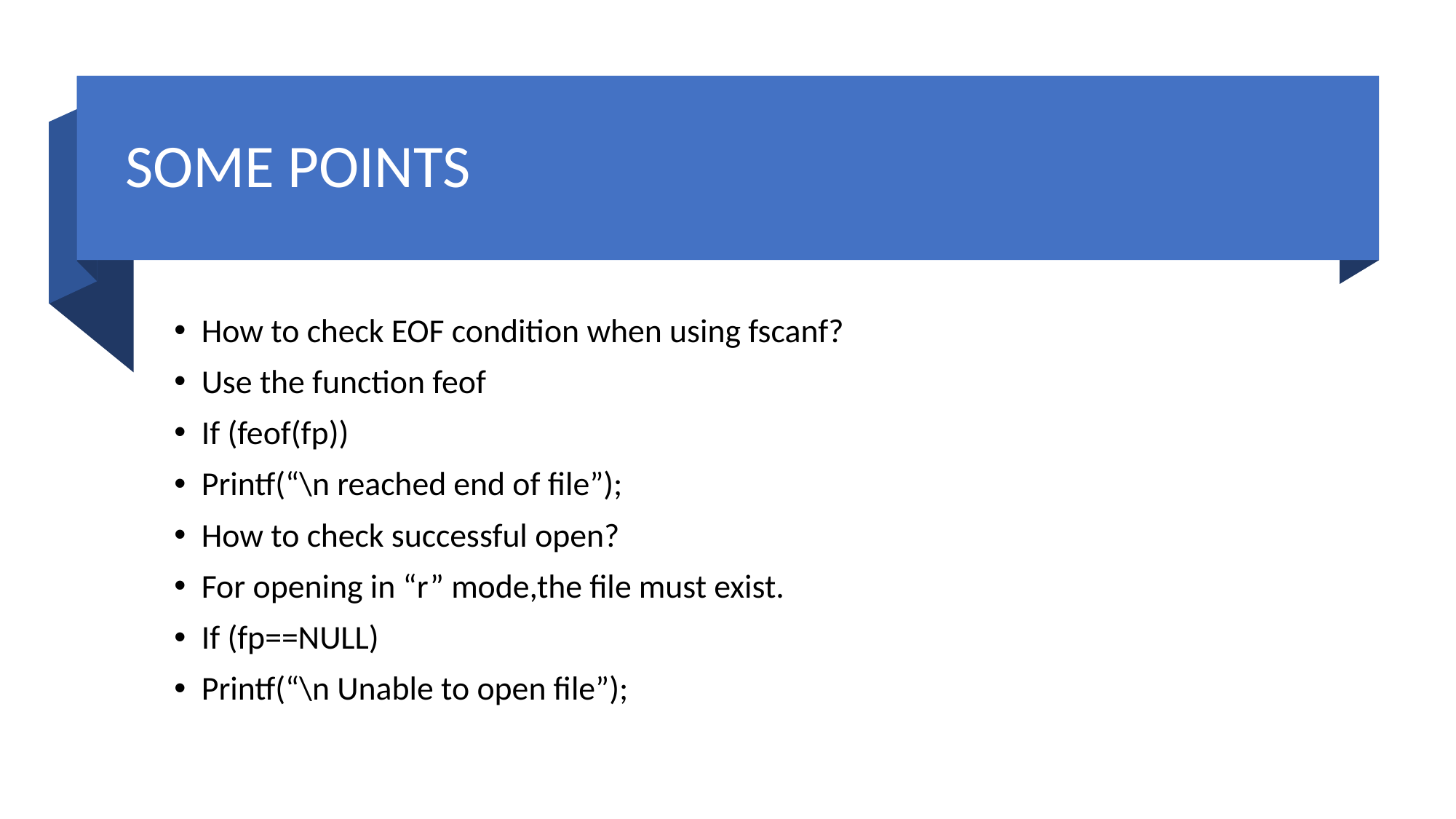

# SOME POINTS

How to check EOF condition when using fscanf?
Use the function feof
If (feof(fp))
Printf(“\n reached end of file”);
How to check successful open?
For opening in “r” mode,the file must exist.
If (fp==NULL)
Printf(“\n Unable to open file”);